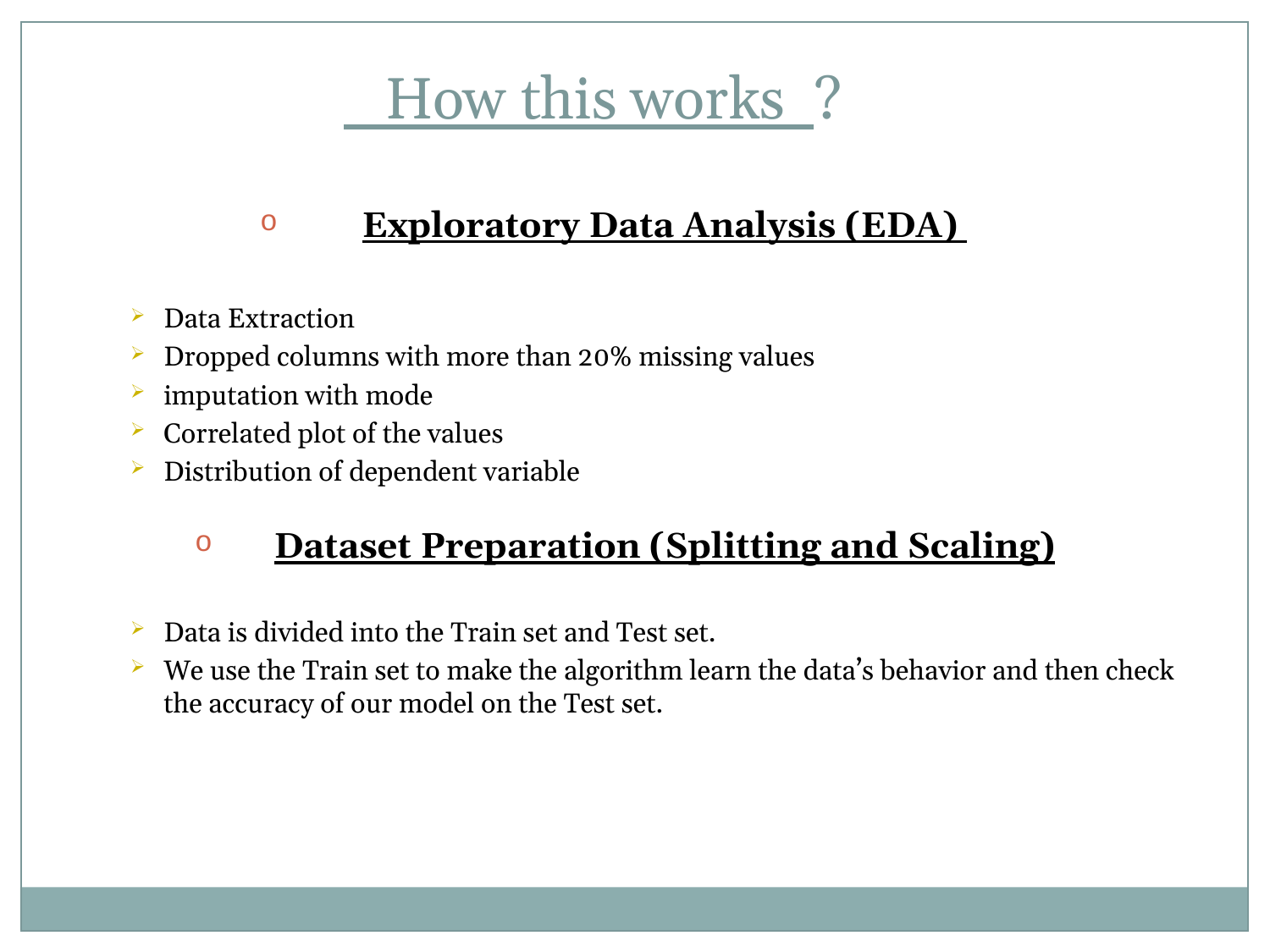

How this works  ?
Exploratory Data Analysis (EDA)

Data Extraction
Dropped columns with more than 20% missing values
imputation with mode
Correlated plot of the values
Distribution of dependent variable

Dataset Preparation (Splitting and Scaling)

Data is divided into the Train set and Test set.
We use the Train set to make the algorithm learn the data’s behavior and then check the accuracy of our model on the Test set.